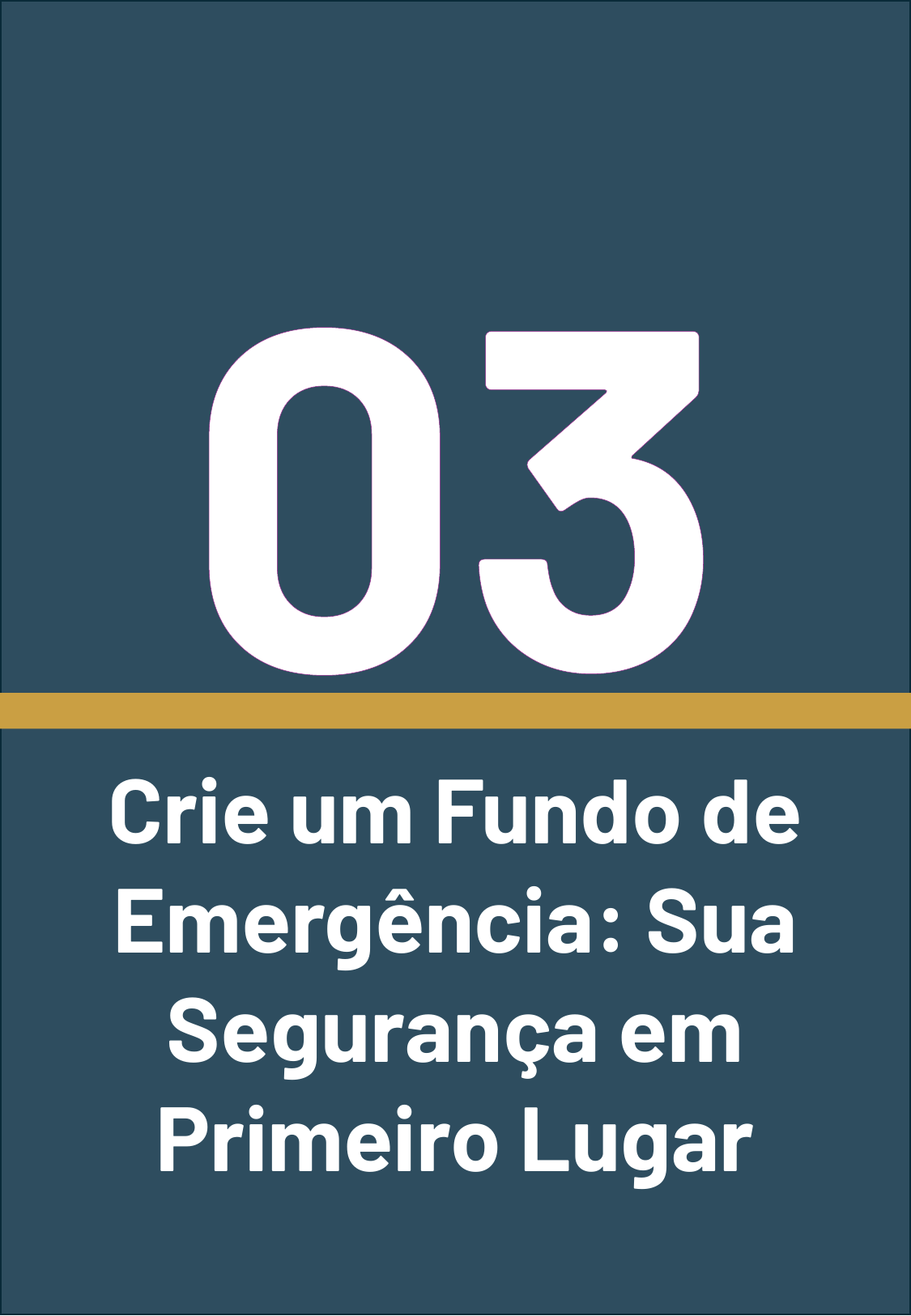

03

Crie um Fundo de Emergência: Sua Segurança em Primeiro Lugar
VIDA SEM DÍVIDAS - ALESSANDRO SOUZA
7